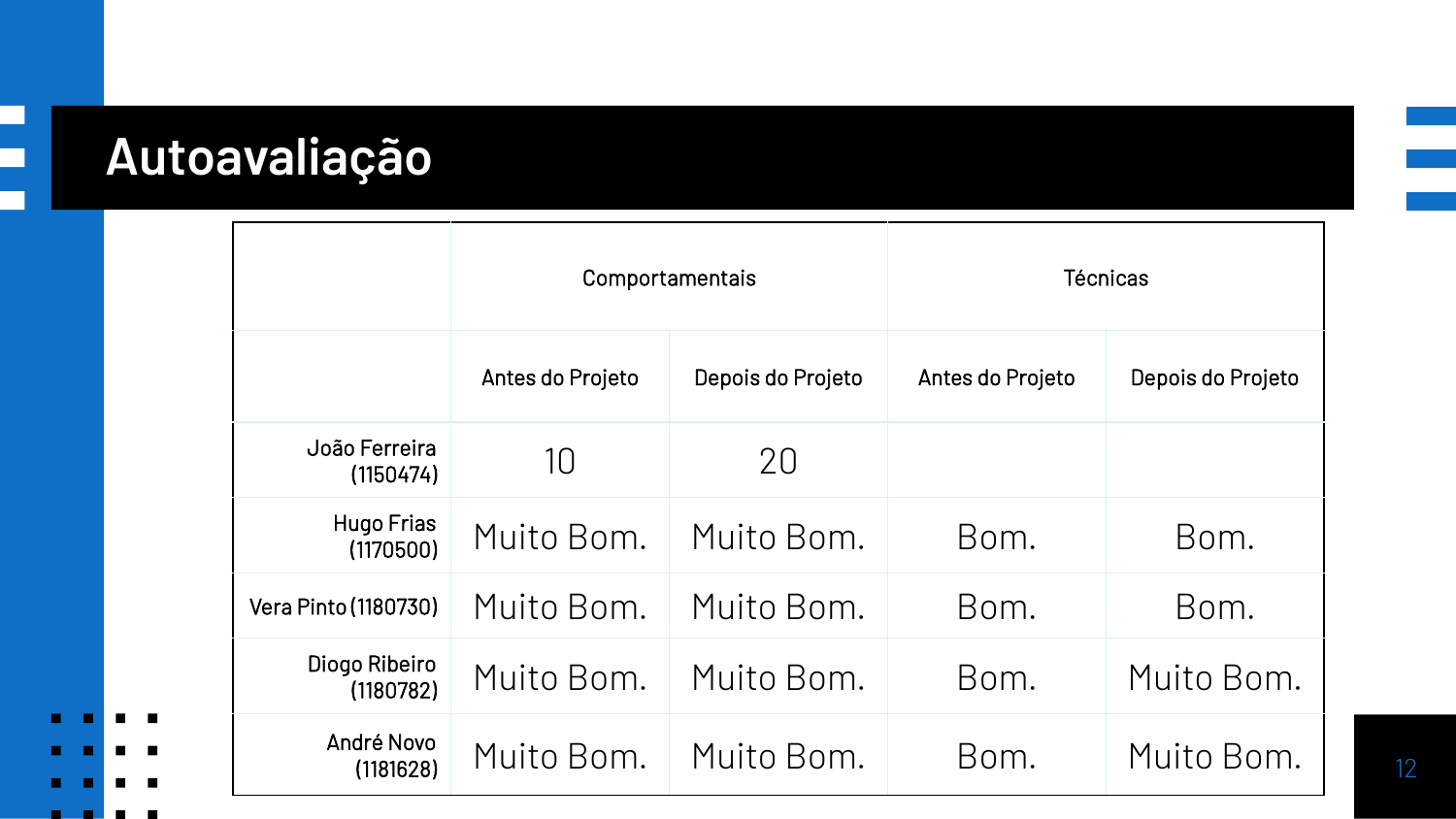

# Autoavaliação
|  | Comportamentais |  | Técnicas |  |
| --- | --- | --- | --- | --- |
|  | Antes do Projeto | Depois do Projeto | Antes do Projeto | Depois do Projeto |
| João Ferreira (1150474) | 10 | 20 |  |  |
| Hugo Frias (1170500) | Muito Bom. | Muito Bom. | Bom. | Bom. |
| Vera Pinto (1180730) | Muito Bom. | Muito Bom. | Bom. | Bom. |
| Diogo Ribeiro (1180782) | Muito Bom. | Muito Bom. | Bom. | Muito Bom. |
| André Novo (1181628) | Muito Bom. | Muito Bom. | Bom. | Muito Bom. |
12